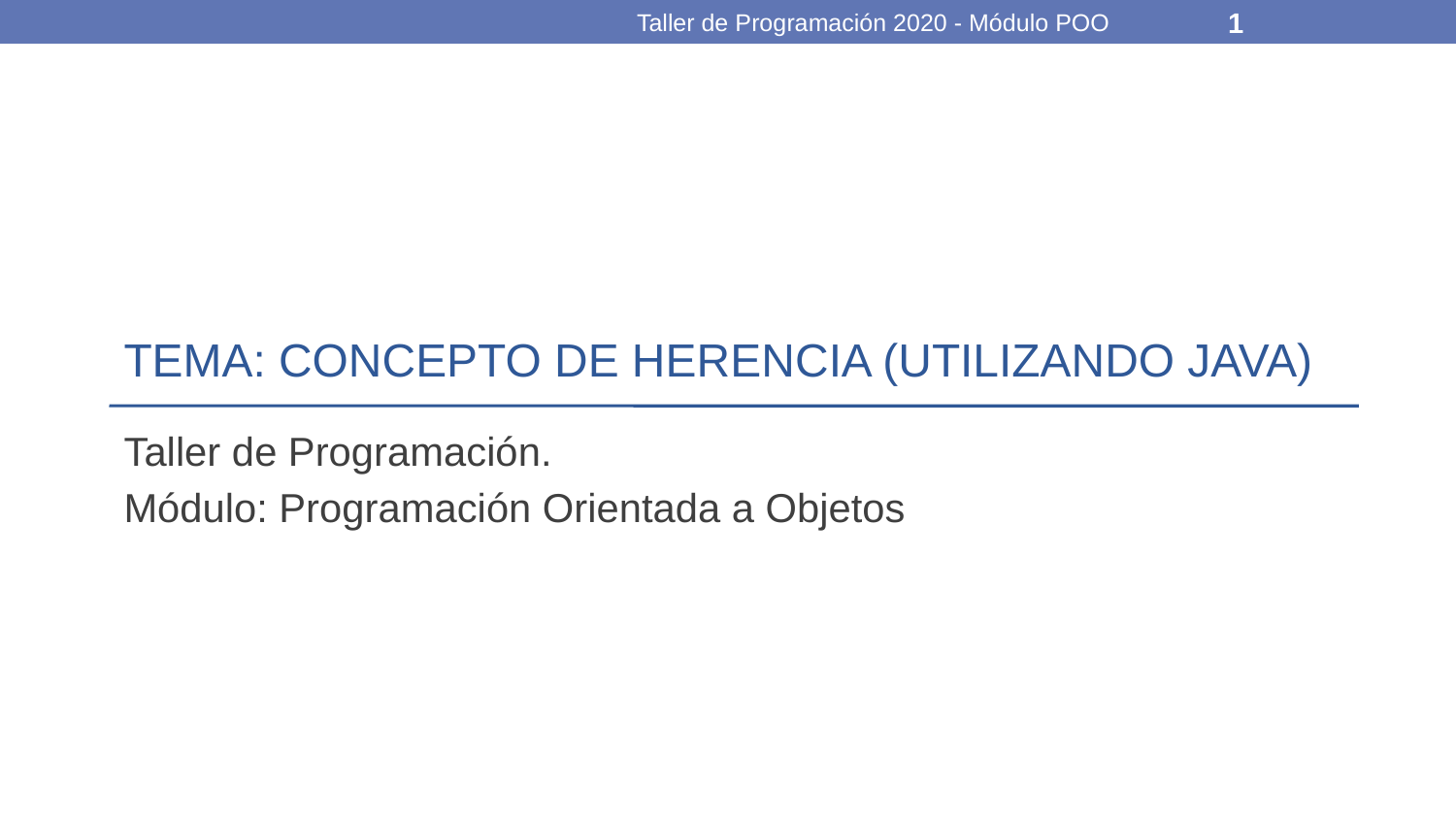

Taller de Programación 2020 - Módulo POO
1
# TEMA: CONCEPTO DE HERENCIA (UTILIZANDO JAVA)
Taller de Programación.
Módulo: Programación Orientada a Objetos